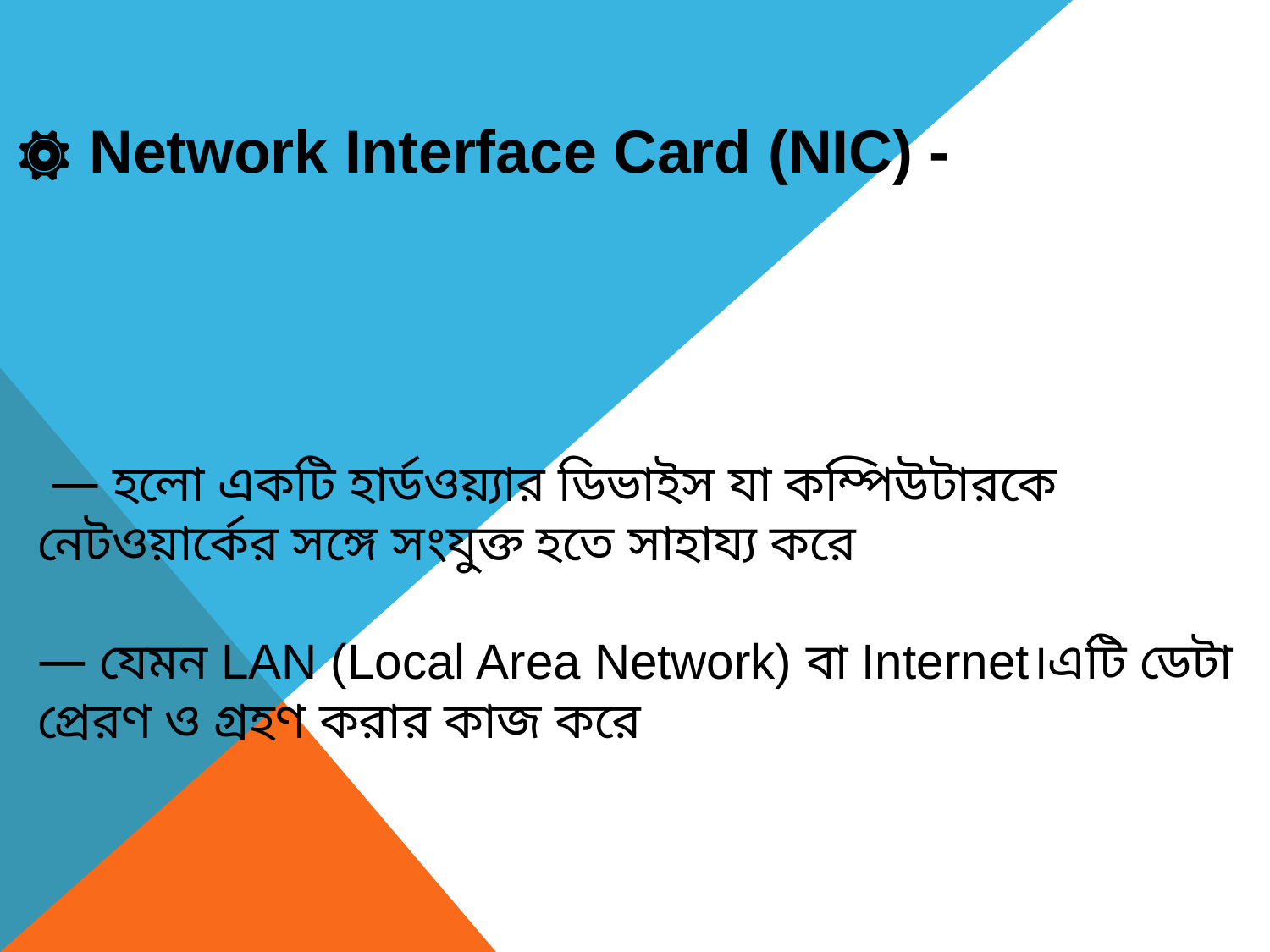

⚙ Network Interface Card (NIC) -
 — হলো একটি হার্ডওয়্যার ডিভাইস যা কম্পিউটারকে নেটওয়ার্কের সঙ্গে সংযুক্ত হতে সাহায্য করে

— যেমন LAN (Local Area Network) বা Internet।এটি ডেটা প্রেরণ ও গ্রহণ করার কাজ করে